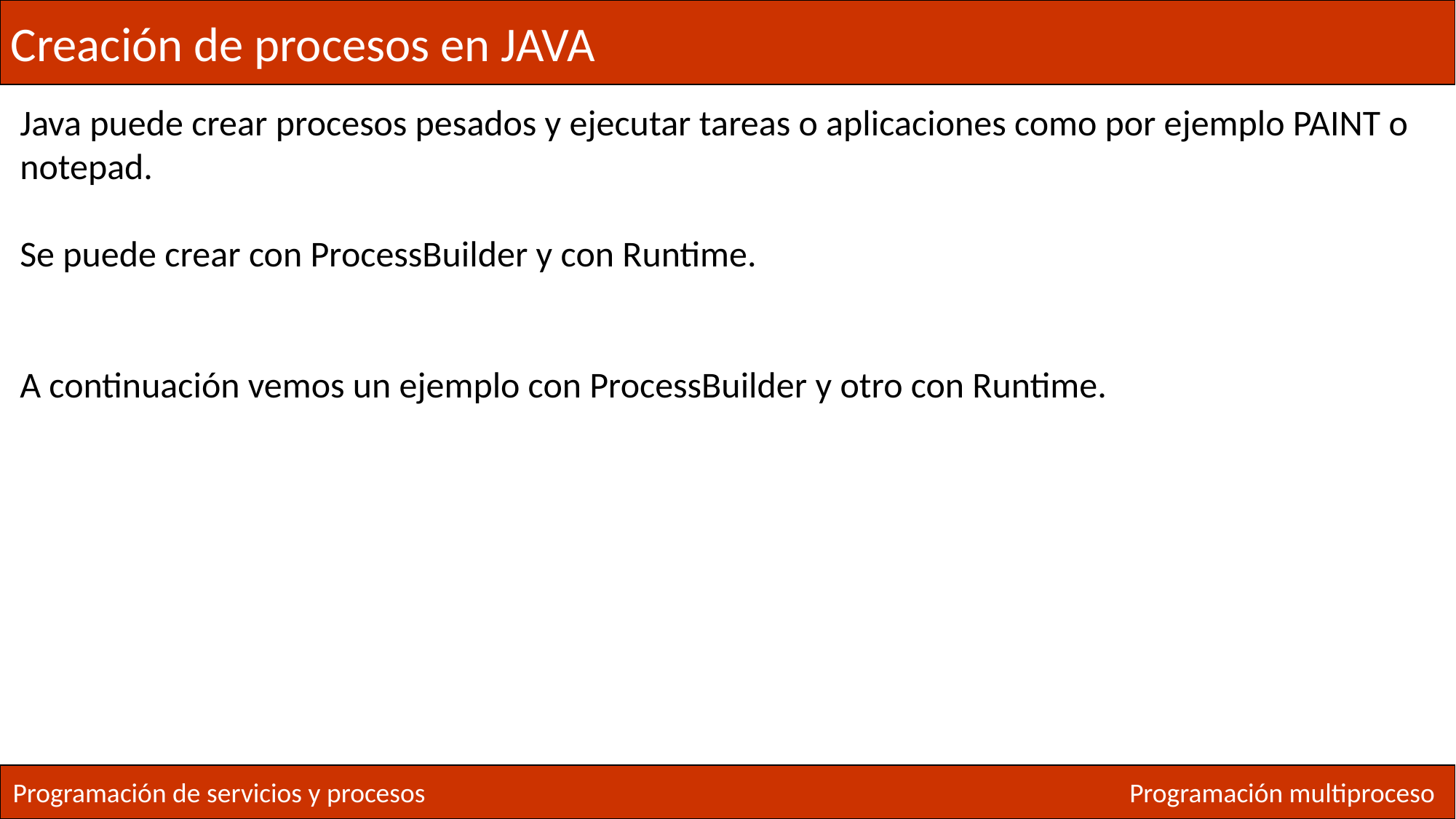

Creación de procesos en JAVA
Java puede crear procesos pesados y ejecutar tareas o aplicaciones como por ejemplo PAINT o notepad.
Se puede crear con ProcessBuilder y con Runtime.

A continuación vemos un ejemplo con ProcessBuilder y otro con Runtime.

Programación de servicios y procesos
Programación multiproceso